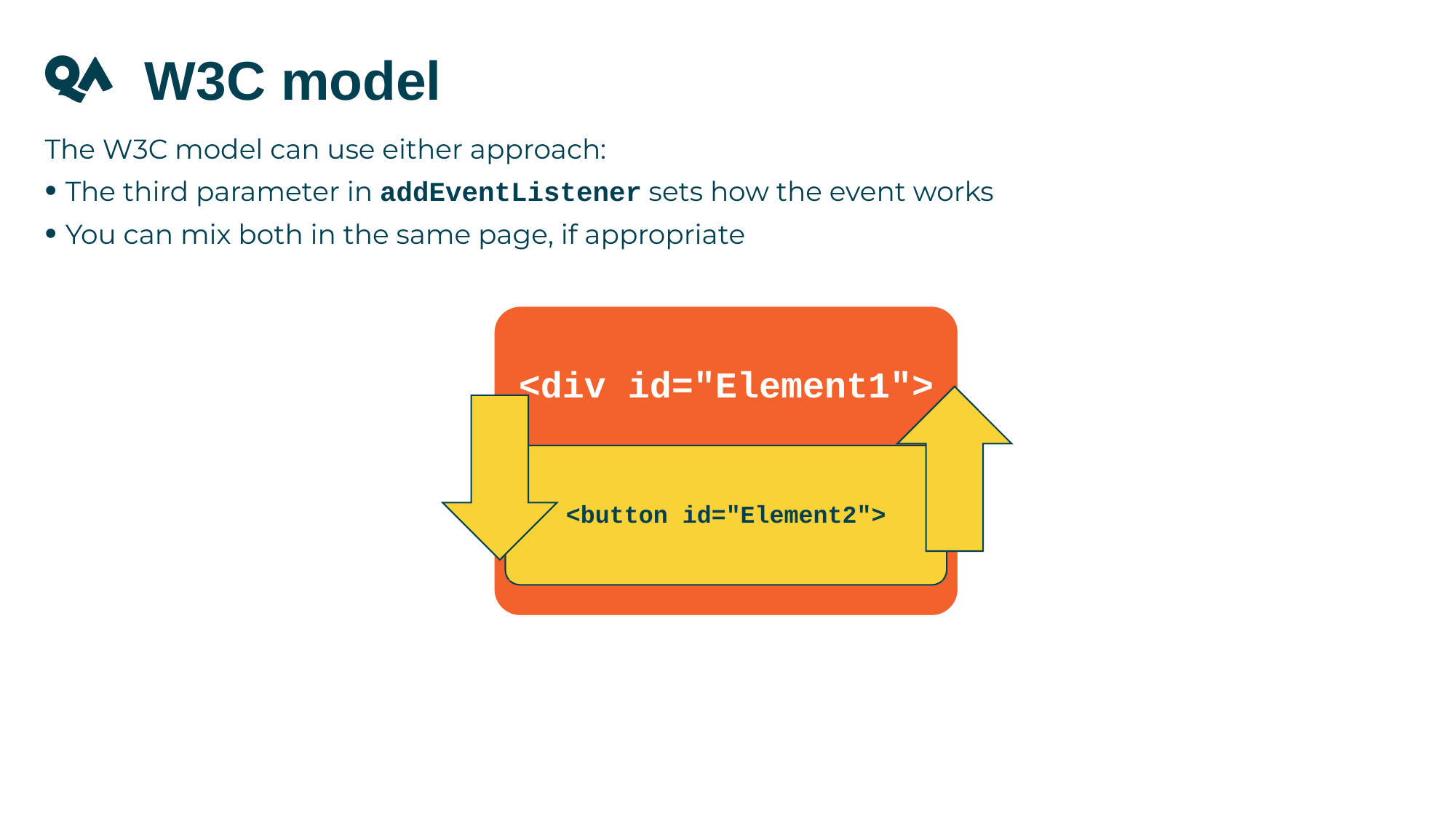

W3C model
The W3C model can use either approach:
The third parameter in addEventListener sets how the event works
You can mix both in the same page, if appropriate

<div id="Element1">

<button id="Element2">